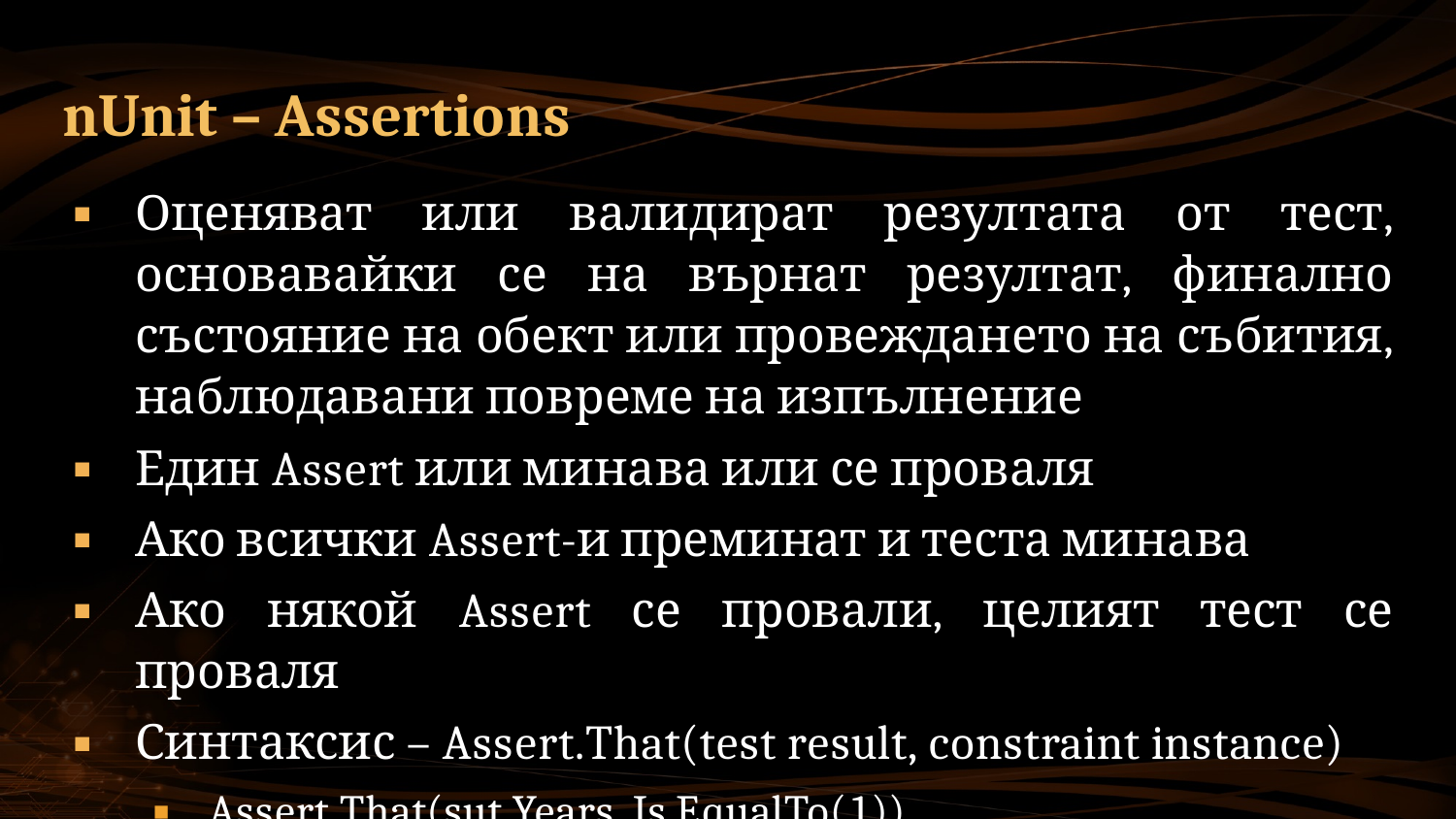

# nUnit – Assertions
Оценяват или валидират резултата от тест, основавайки се на върнат резултат, финално състояние на обект или провеждането на събития, наблюдавани повреме на изпълнение
Един Assert или минава или се проваля
Ако всички Assert-и преминат и теста минава
Ако някой Assert се провали, целият тест се проваля
Синтаксис – Assert.That(test result, constraint instance)
Assert.That(sut.Years, Is.EqualTo(1))